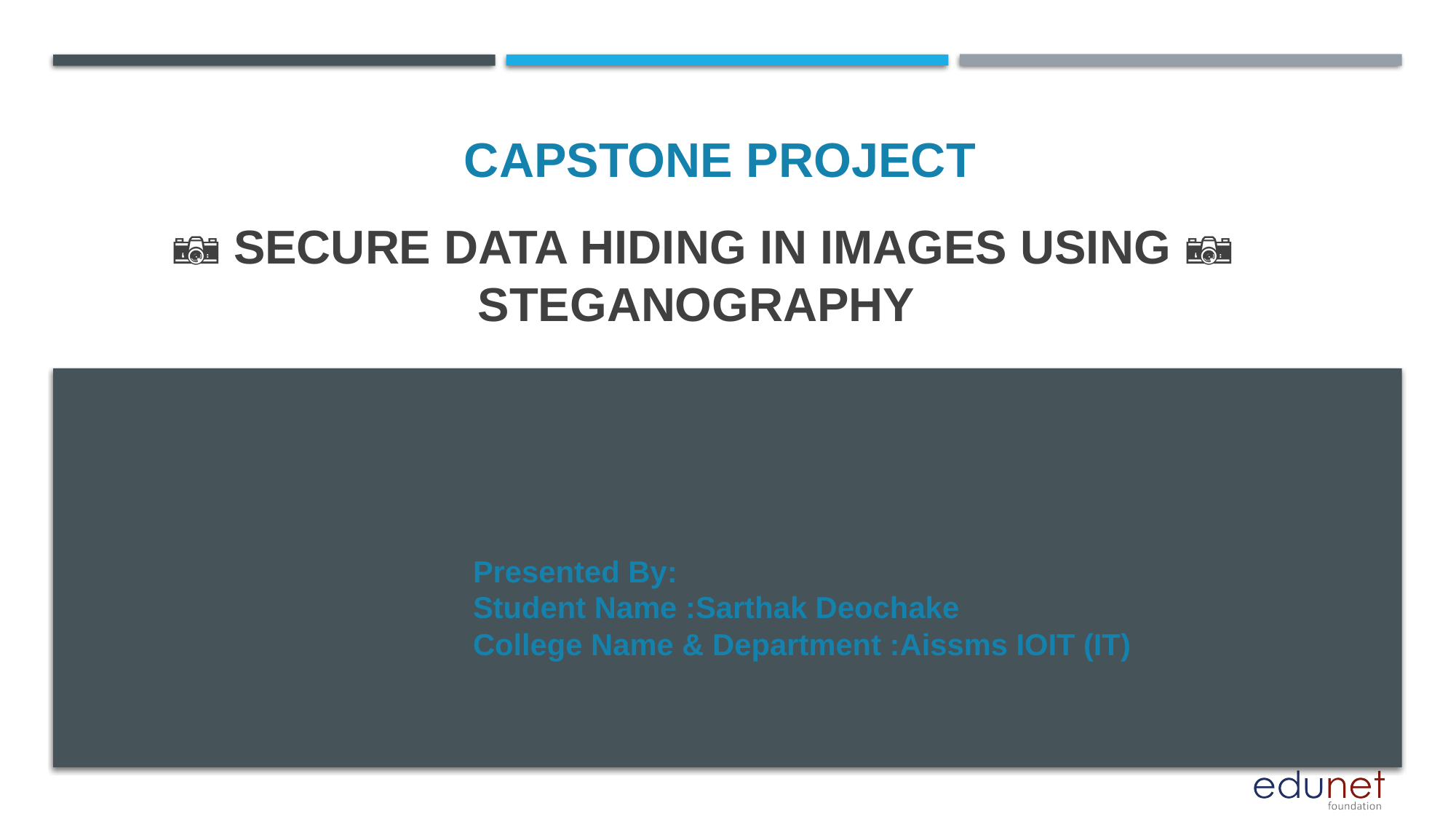

CAPSTONE PROJECT
# 📷 SECURE DATA HIDING IN IMAGES USING 📷 STEGANOGRAPHY
Presented By:
Student Name :Sarthak Deochake
College Name & Department :Aissms IOIT (IT)